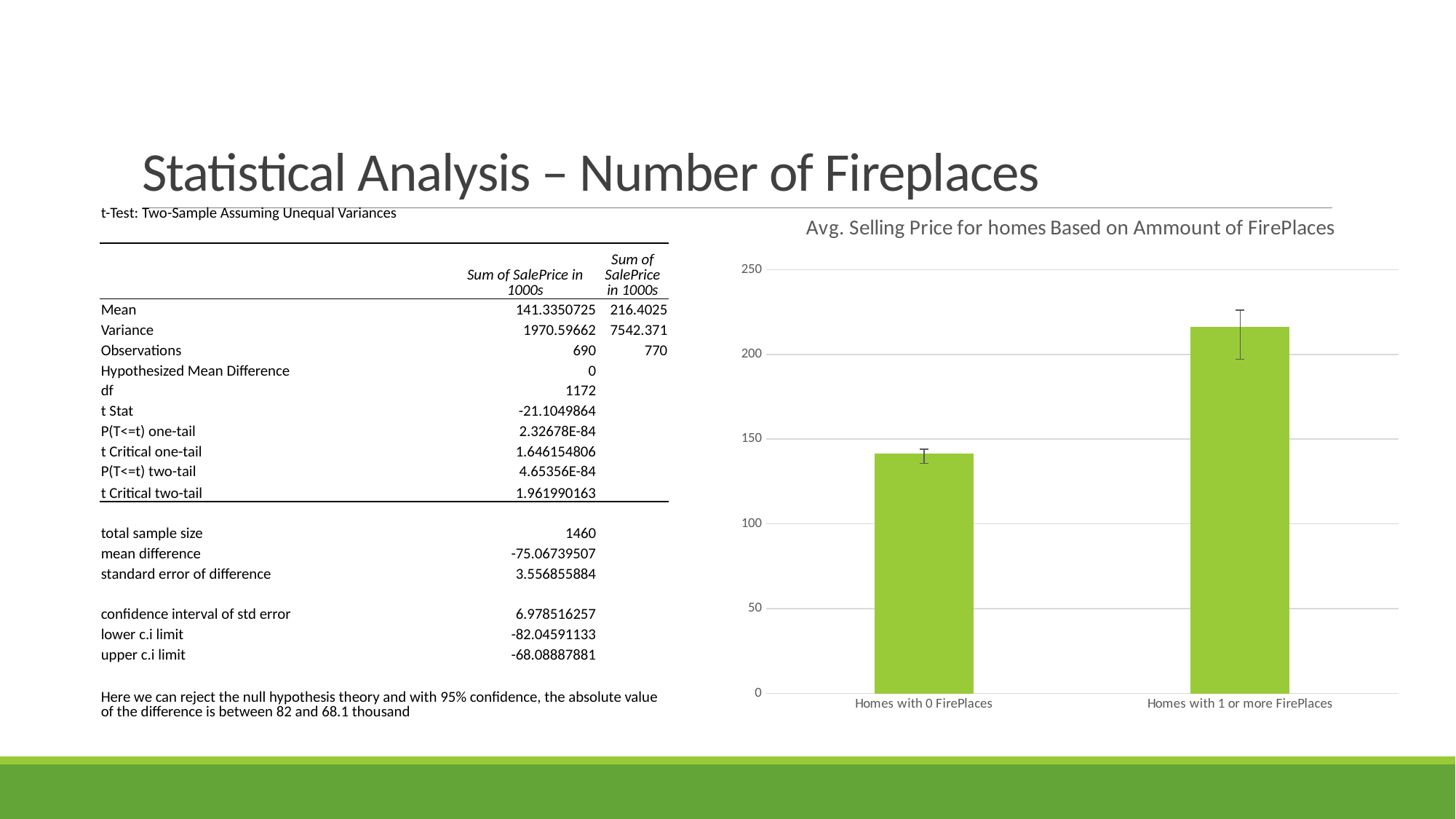

# Statistical Analysis – Number of Fireplaces

### Chart: Avg. Selling Price for homes Based on Ammount of FirePlaces

| Category |  |
|---|---|
| Homes with 0 FirePlaces | 141.335072463768 |
| Homes with 1 or more FirePlaces | 216.40246753246723 |
| t-Test: Two-Sample Assuming Unequal Variances |  |  |
| --- | --- | --- |
|  |  |  |
|  | Sum of SalePrice in 1000s | Sum of SalePrice in 1000s |
| Mean | 141.3350725 | 216.4025 |
| Variance | 1970.59662 | 7542.371 |
| Observations | 690 | 770 |
| Hypothesized Mean Difference | 0 |  |
| df | 1172 |  |
| t Stat | -21.1049864 |  |
| P(T<=t) one-tail | 2.32678E-84 |  |
| t Critical one-tail | 1.646154806 |  |
| P(T<=t) two-tail | 4.65356E-84 |  |
| t Critical two-tail | 1.961990163 |  |
|  |  |  |
| total sample size | 1460 |  |
| mean difference | -75.06739507 |  |
| standard error of difference | 3.556855884 |  |
|  |  |  |
| confidence interval of std error | 6.978516257 |  |
| lower c.i limit | -82.04591133 |  |
| upper c.i limit | -68.08887881 |  |
|  |  |  |
| Here we can reject the null hypothesis theory and with 95% confidence, the absolute value of the difference is between 82 and 68.1 thousand |  |  |